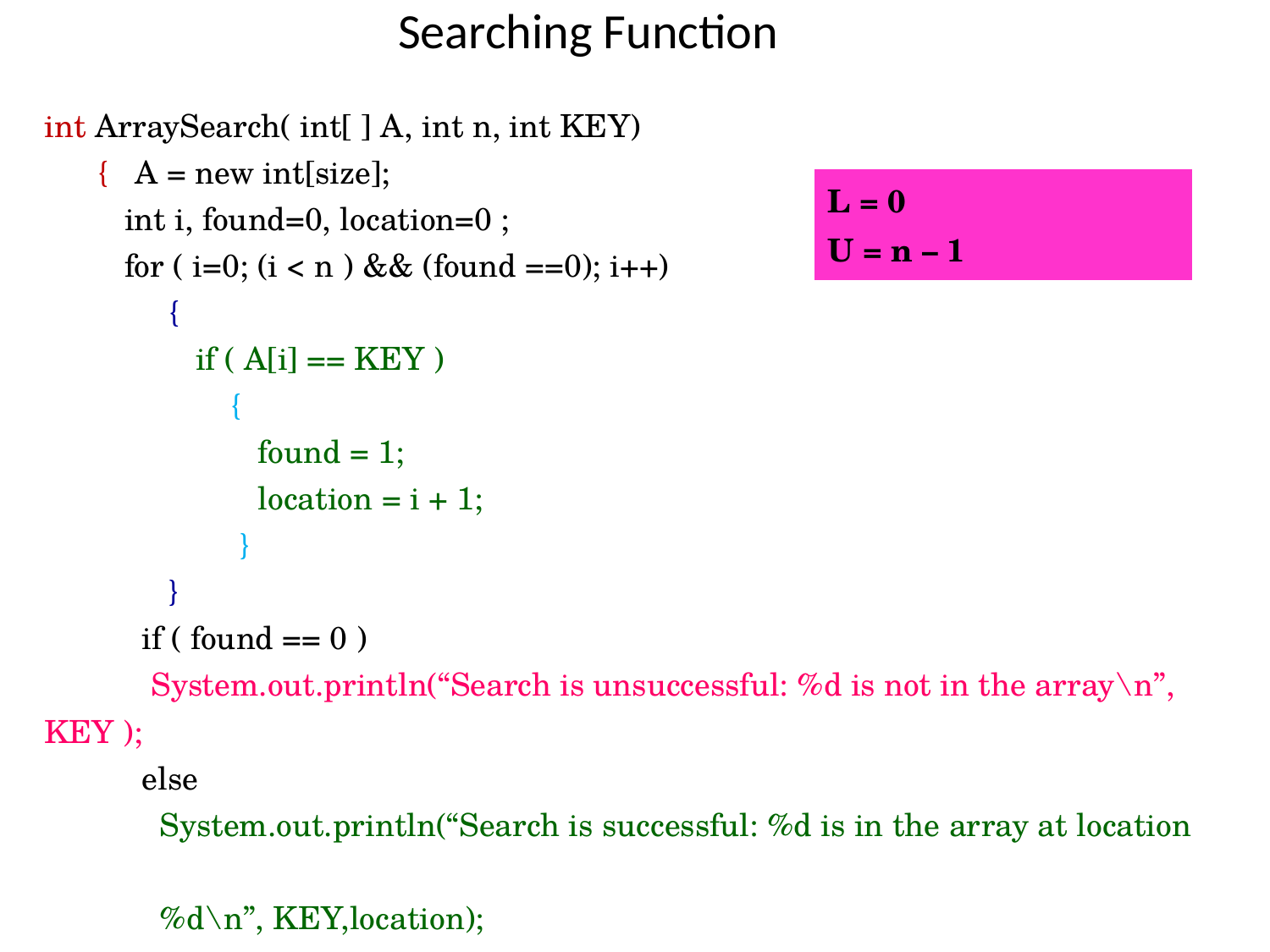

Searching Function

| int ArraySearch( int[ ] A, int n, int KEY) { A = new int[size]; int i, found=0, location=0 ; for ( i=0; (i < n ) && (found ==0); i++) { if ( A[i] == KEY ) { found = 1; location = i + 1; } } if ( found == 0 ) System.out.println(“Search is unsuccessful: %d is not in the array\n”, KEY ); else System.out.println(“Search is successful: %d is in the array at location %d\n”, KEY,location); return ( location ) ; } |
| --- |
|  |
|  |
| L = 0 U = n – 1 |
| --- |
71